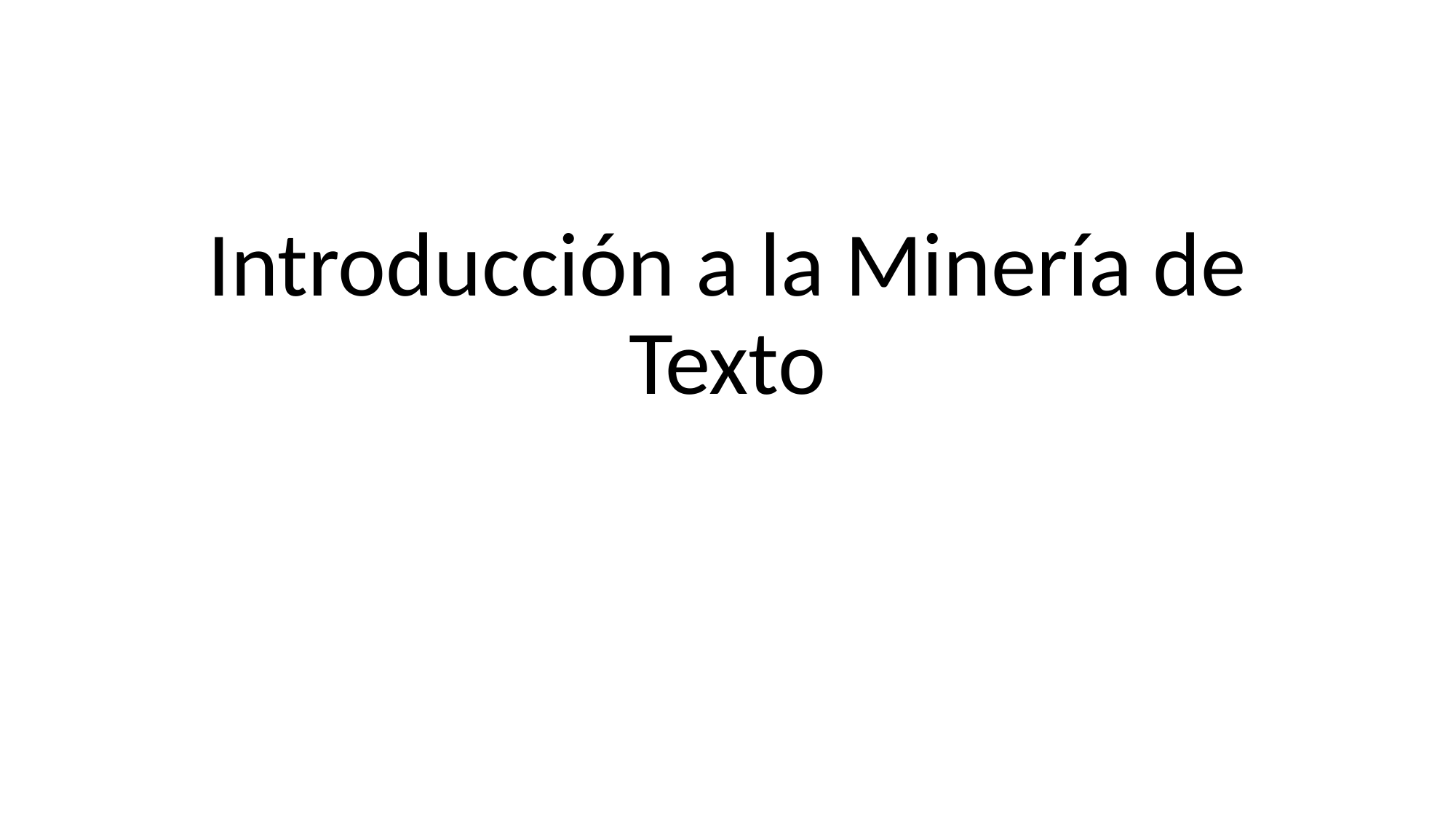

# Introducción a la Minería de Texto